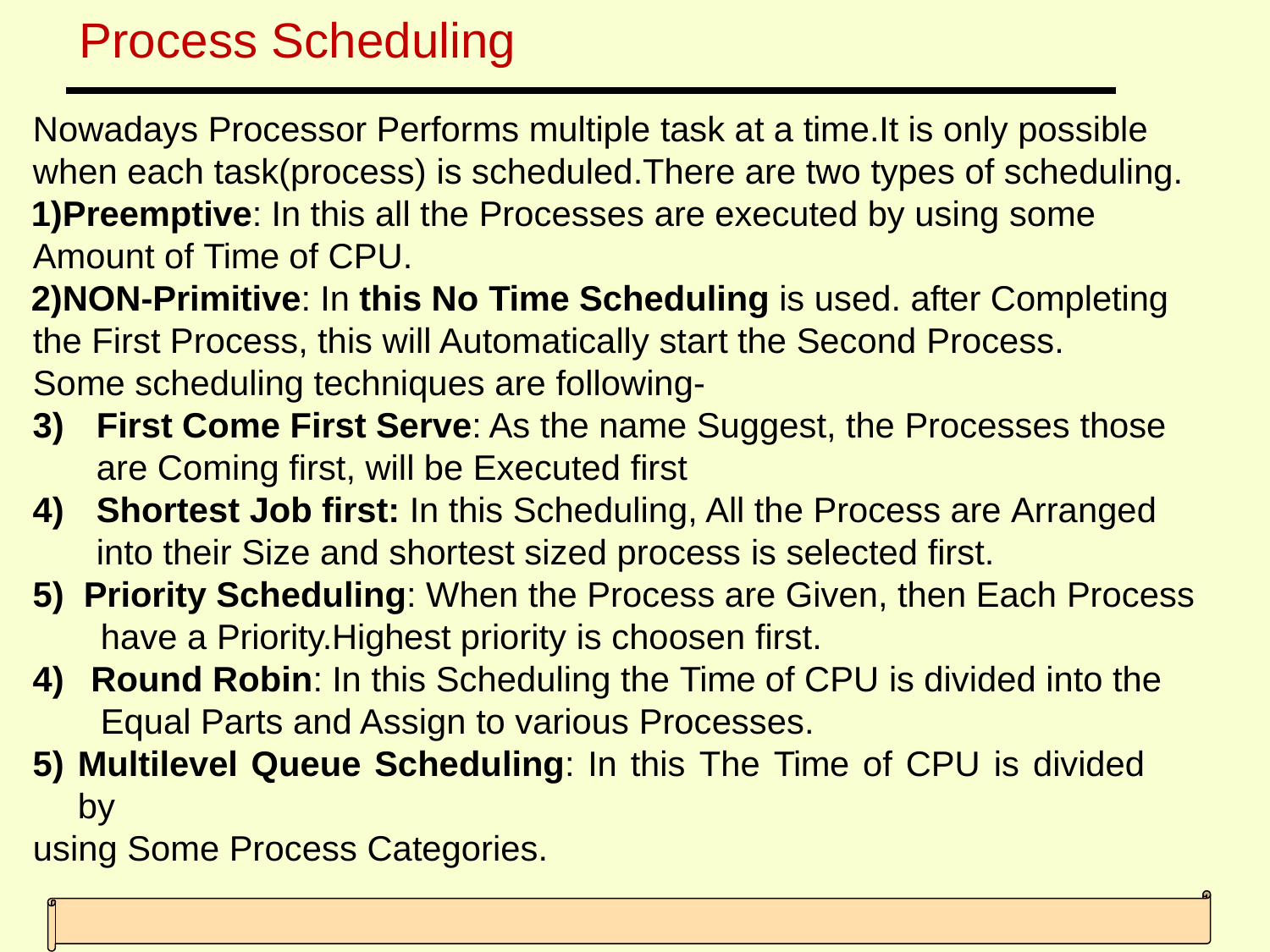

# Process Scheduling

Nowadays Processor Performs multiple task at a time.It is only possible  when each task(process) is scheduled.There are two types of scheduling.
Preemptive: In this all the Processes are executed by using some  Amount of Time of CPU.
NON-Primitive: In this No Time Scheduling is used. after Completing  the First Process, this will Automatically start the Second Process.
Some scheduling techniques are following-
First Come First Serve: As the name Suggest, the Processes those  are Coming first, will be Executed first
Shortest Job first: In this Scheduling, All the Process are Arranged  into their Size and shortest sized process is selected first.
Priority Scheduling: When the Process are Given, then Each Process
have a Priority.Highest priority is choosen first.
Round Robin: In this Scheduling the Time of CPU is divided into the  Equal Parts and Assign to various Processes.
Multilevel Queue Scheduling: In this The Time of CPU is divided by
using Some Process Categories.